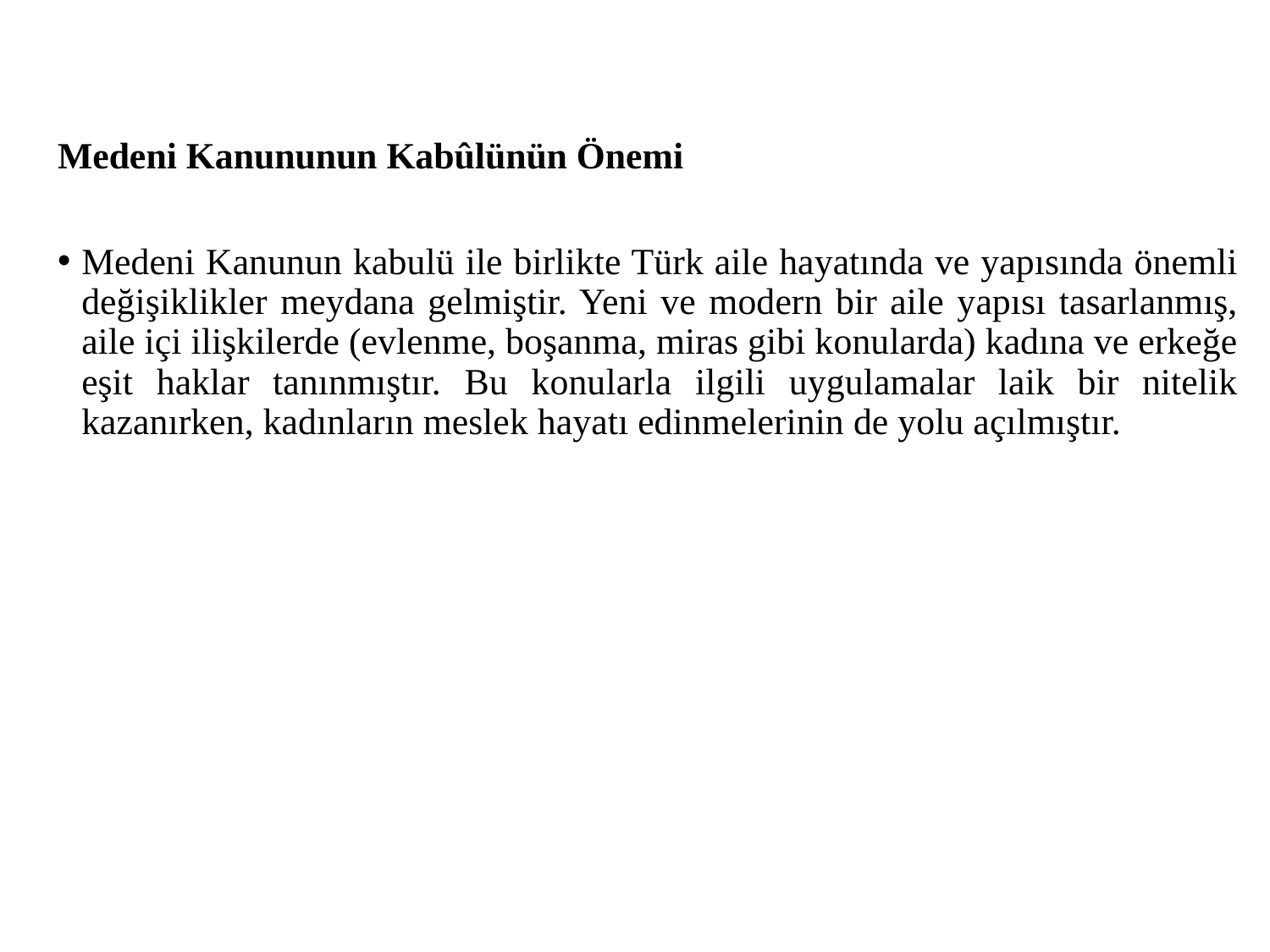

# Medeni Kanununun Kabûlünün Önemi
Medeni Kanunun kabulü ile birlikte Türk aile hayatında ve yapısında önemli değişiklikler meydana gelmiştir. Yeni ve modern bir aile yapısı tasarlanmış, aile içi ilişkilerde (evlenme, boşanma, miras gibi konularda) kadına ve erkeğe eşit haklar tanınmıştır. Bu konularla ilgili uygulamalar laik bir nitelik kazanırken, kadınların meslek hayatı edinmelerinin de yolu açılmıştır.